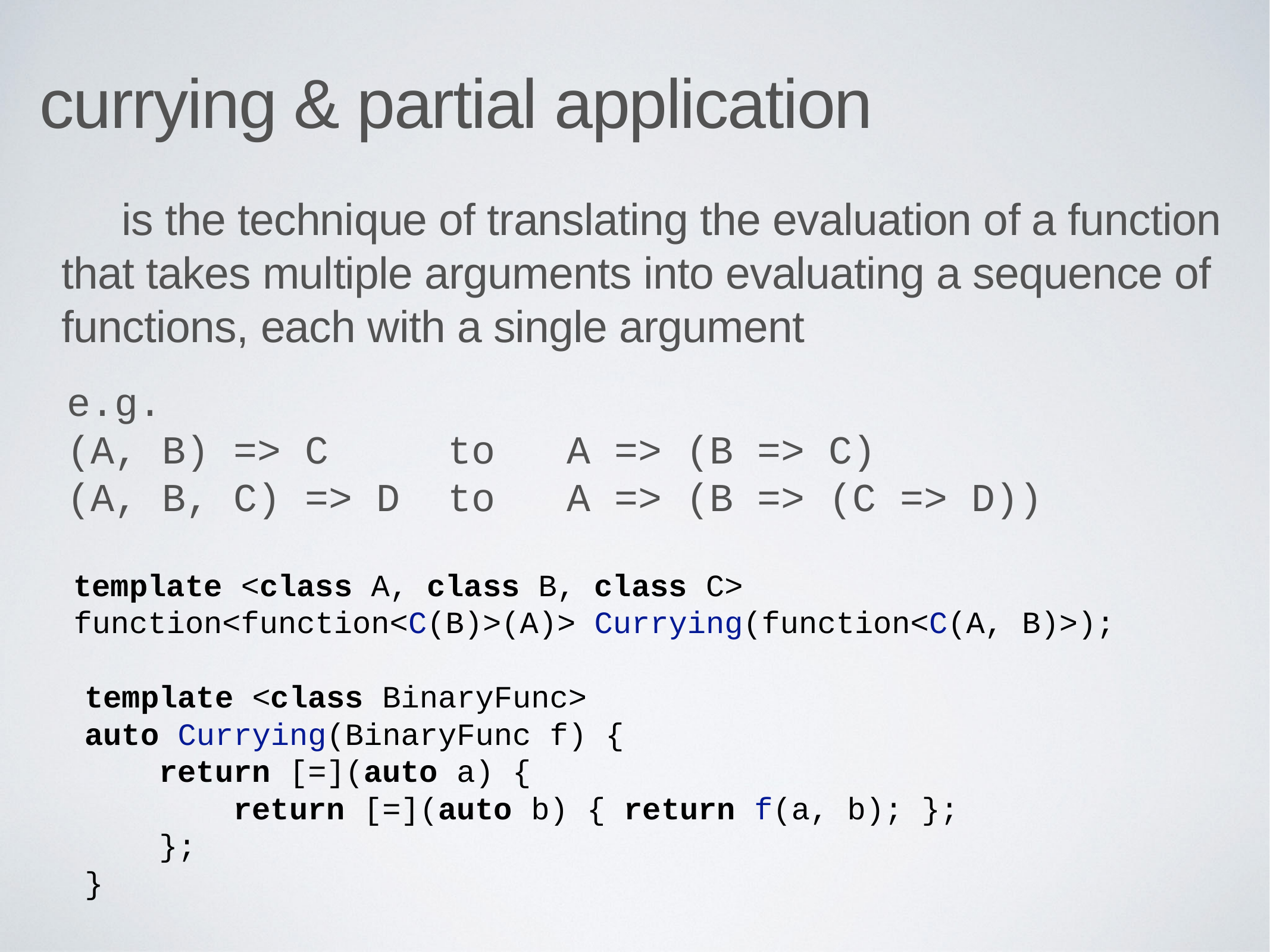

# currying & partial application
     is the technique of translating the evaluation of a function that takes multiple arguments into evaluating a sequence of functions, each with a single argument
e.g.
(A, B) => C     to   A => (B => C)
(A, B, C) => D  to   A => (B => (C => D))
template <class A, class B, class C>
function<function<C(B)>(A)> Currying(function<C(A, B)>);
template <class BinaryFunc>
auto Currying(BinaryFunc f) {
    return [=](auto a) {
        return [=](auto b) { return f(a, b); };
    };
}
4